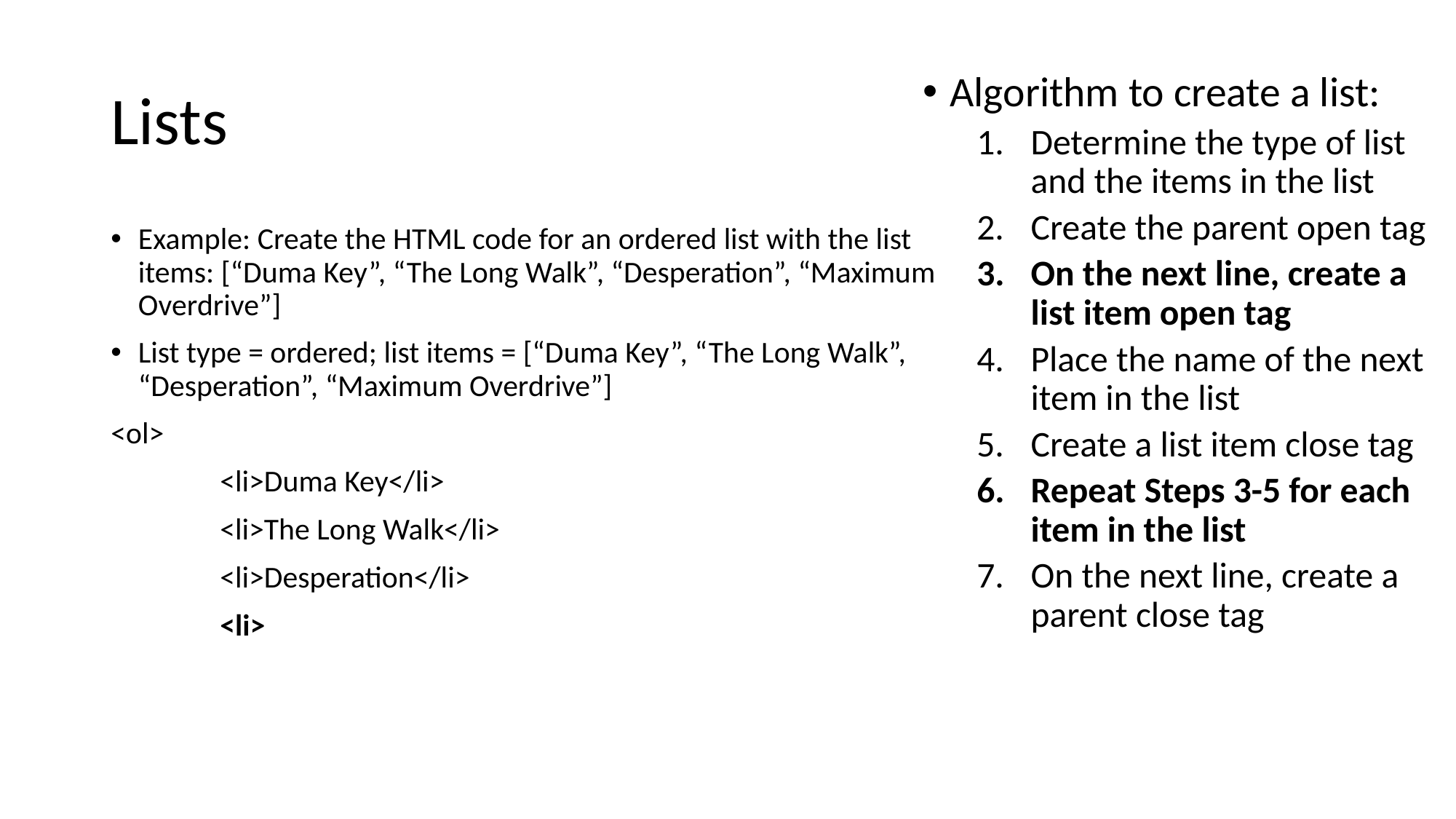

# Lists
Algorithm to create a list:
Determine the type of list and the items in the list
Create the parent open tag
On the next line, create a list item open tag
Place the name of the next item in the list
Create a list item close tag
Repeat Steps 3-5 for each item in the list
On the next line, create a parent close tag
Example: Create the HTML code for an ordered list with the list items: [“Duma Key”, “The Long Walk”, “Desperation”, “Maximum Overdrive”]
List type = ordered; list items = [“Duma Key”, “The Long Walk”, “Desperation”, “Maximum Overdrive”]
<ol>
	<li>Duma Key</li>
	<li>The Long Walk</li>
	<li>Desperation</li>
	<li>